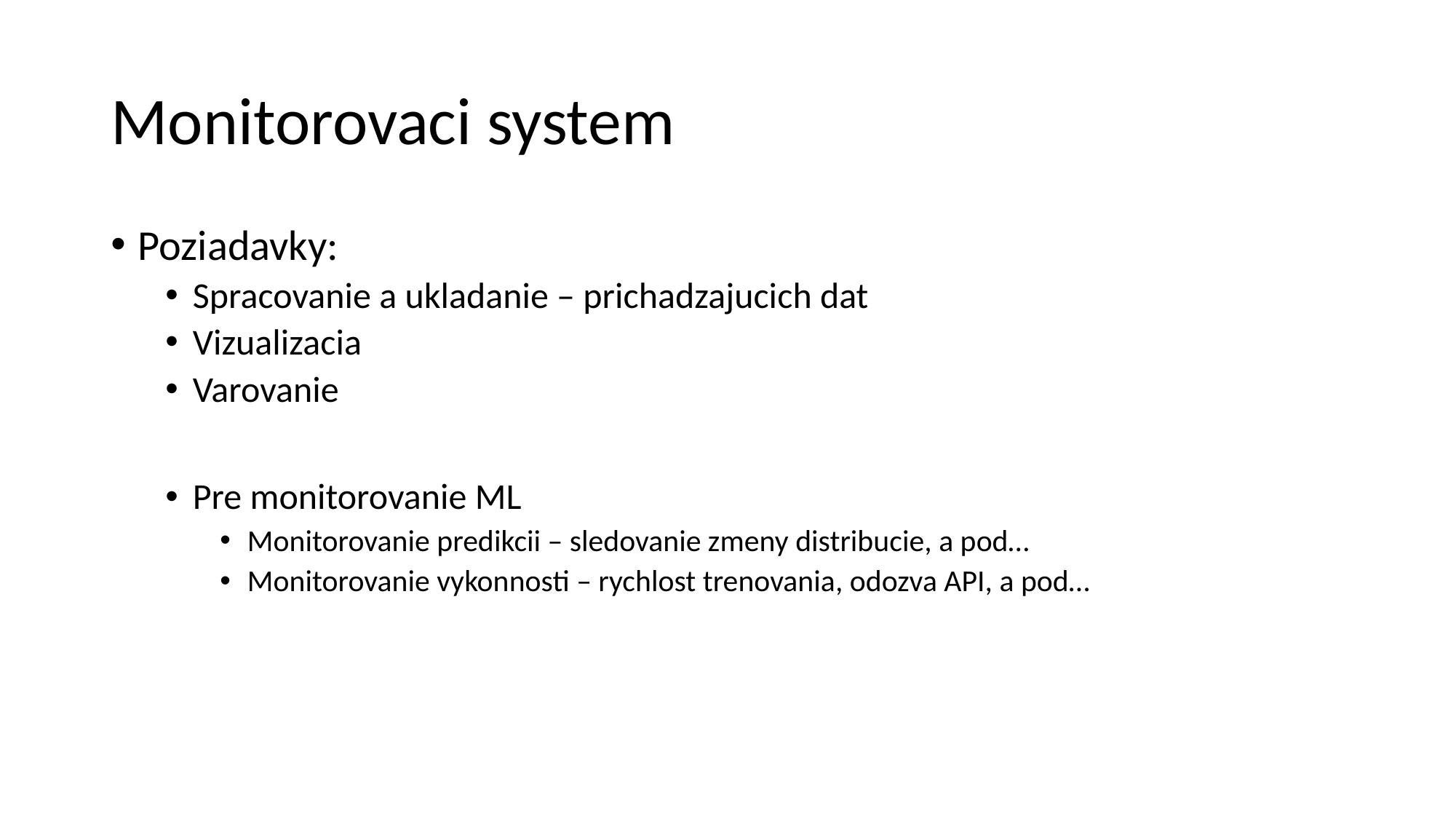

# Monitorovaci system
Poziadavky:
Spracovanie a ukladanie – prichadzajucich dat
Vizualizacia
Varovanie

Pre monitorovanie ML
Monitorovanie predikcii – sledovanie zmeny distribucie, a pod…
Monitorovanie vykonnosti – rychlost trenovania, odozva API, a pod…